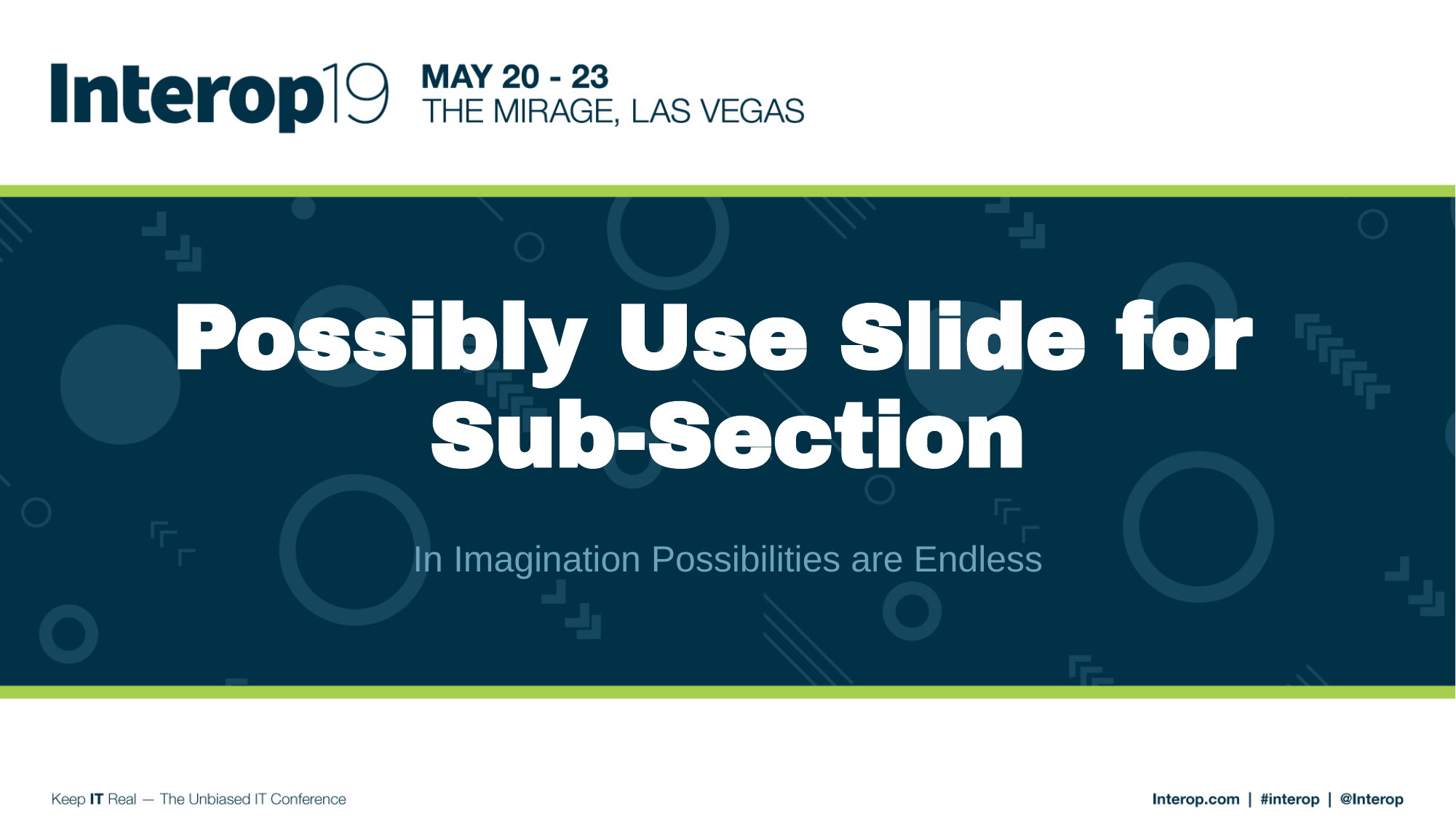

# Possibly Use Slide for Sub-Section
In Imagination Possibilities are Endless